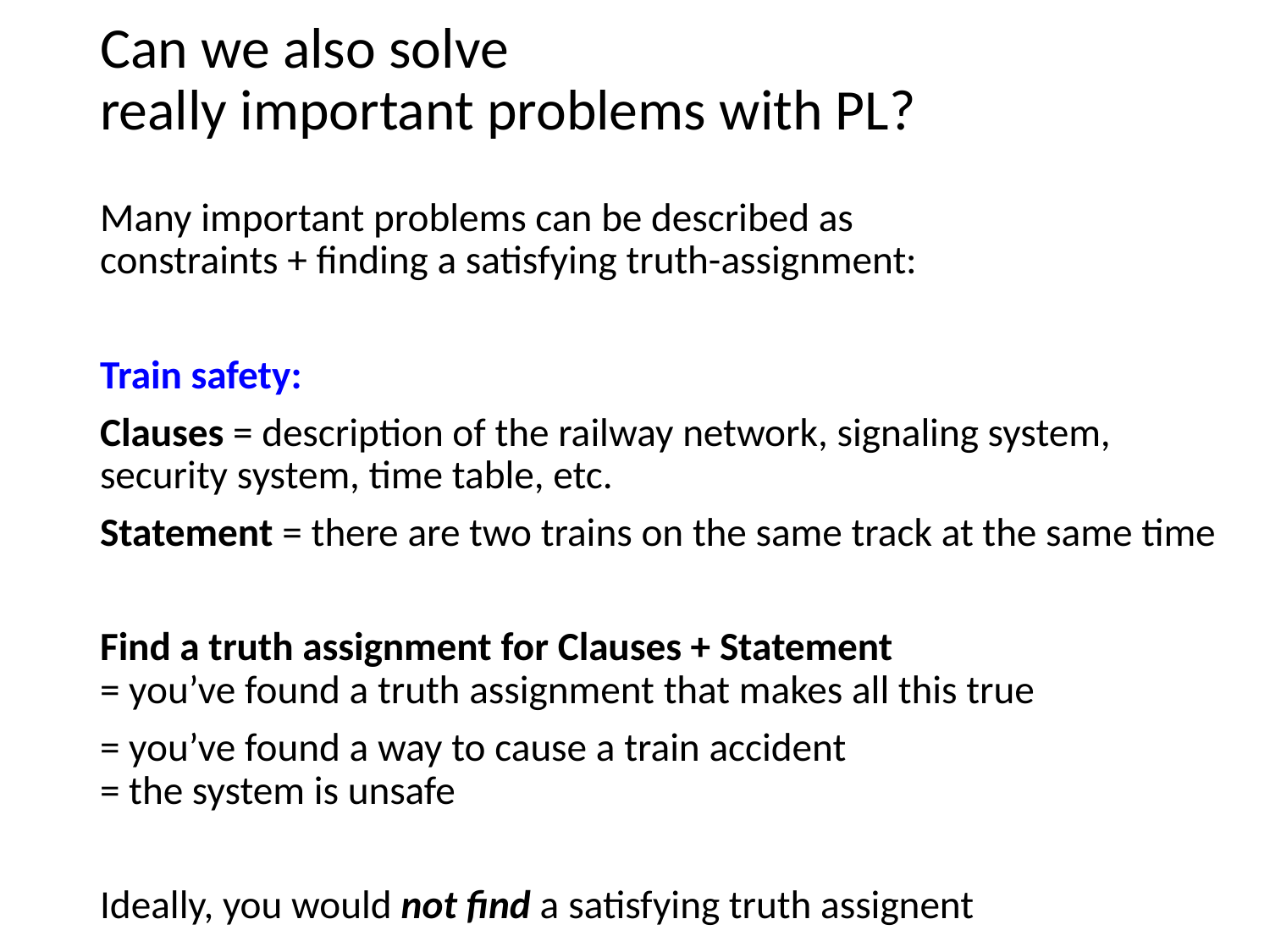

# Can we also solve really important problems with PL?
Many important problems can be described as
constraints + finding a satisfying truth-assignment:

Train safety:
Clauses = description of the railway network, signaling system, security system, time table, etc.
Statement = there are two trains on the same track at the same time

Find a truth assignment for Clauses + Statement
= you’ve found a truth assignment that makes all this true
= you’ve found a way to cause a train accident
= the system is unsafe

Ideally, you would not find a satisfying truth assignent